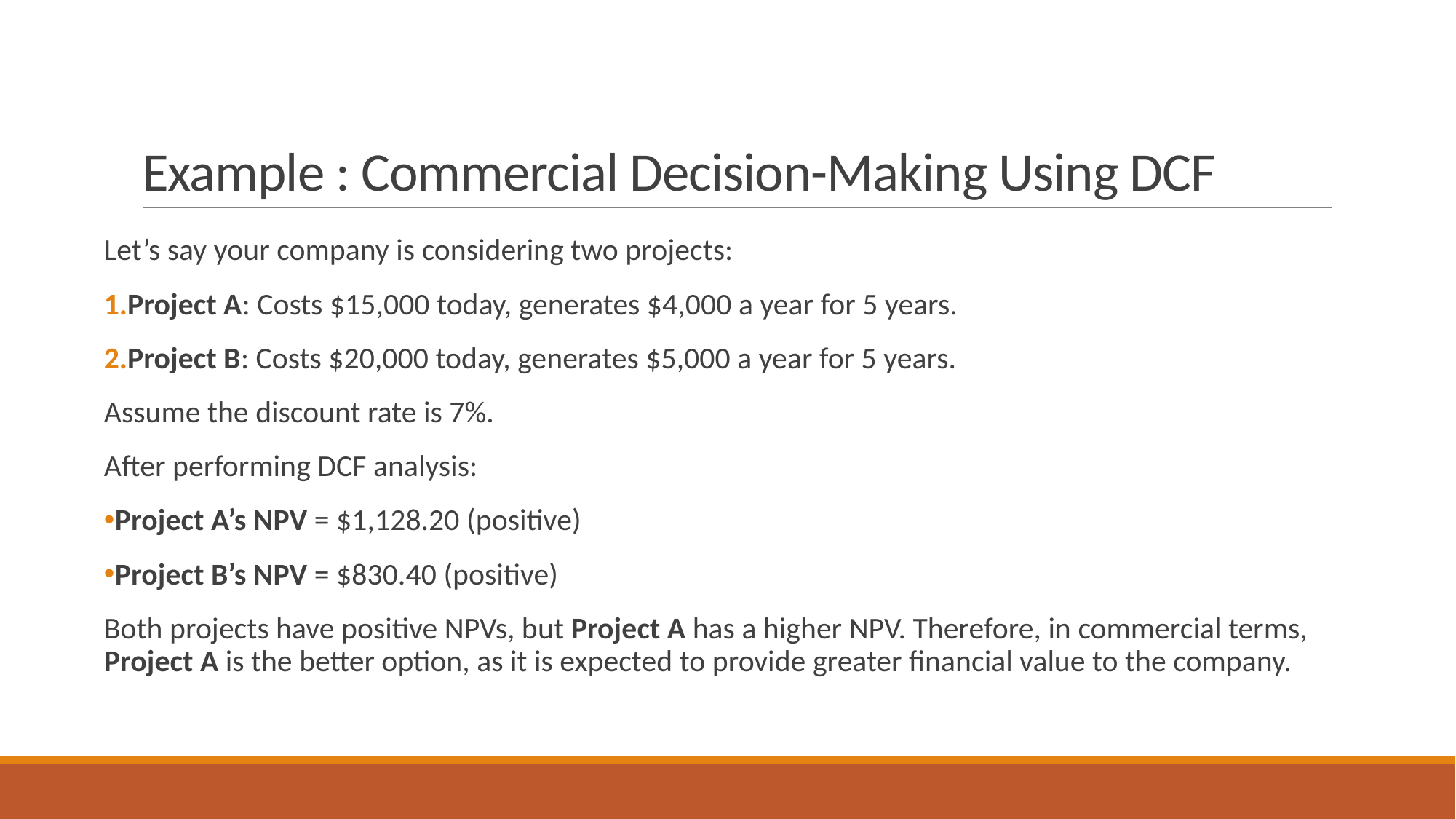

# Example : Commercial Decision-Making Using DCF
Let’s say your company is considering two projects:
Project A: Costs $15,000 today, generates $4,000 a year for 5 years.
Project B: Costs $20,000 today, generates $5,000 a year for 5 years.
Assume the discount rate is 7%.
After performing DCF analysis:
Project A’s NPV = $1,128.20 (positive)
Project B’s NPV = $830.40 (positive)
Both projects have positive NPVs, but Project A has a higher NPV. Therefore, in commercial terms, Project A is the better option, as it is expected to provide greater financial value to the company.